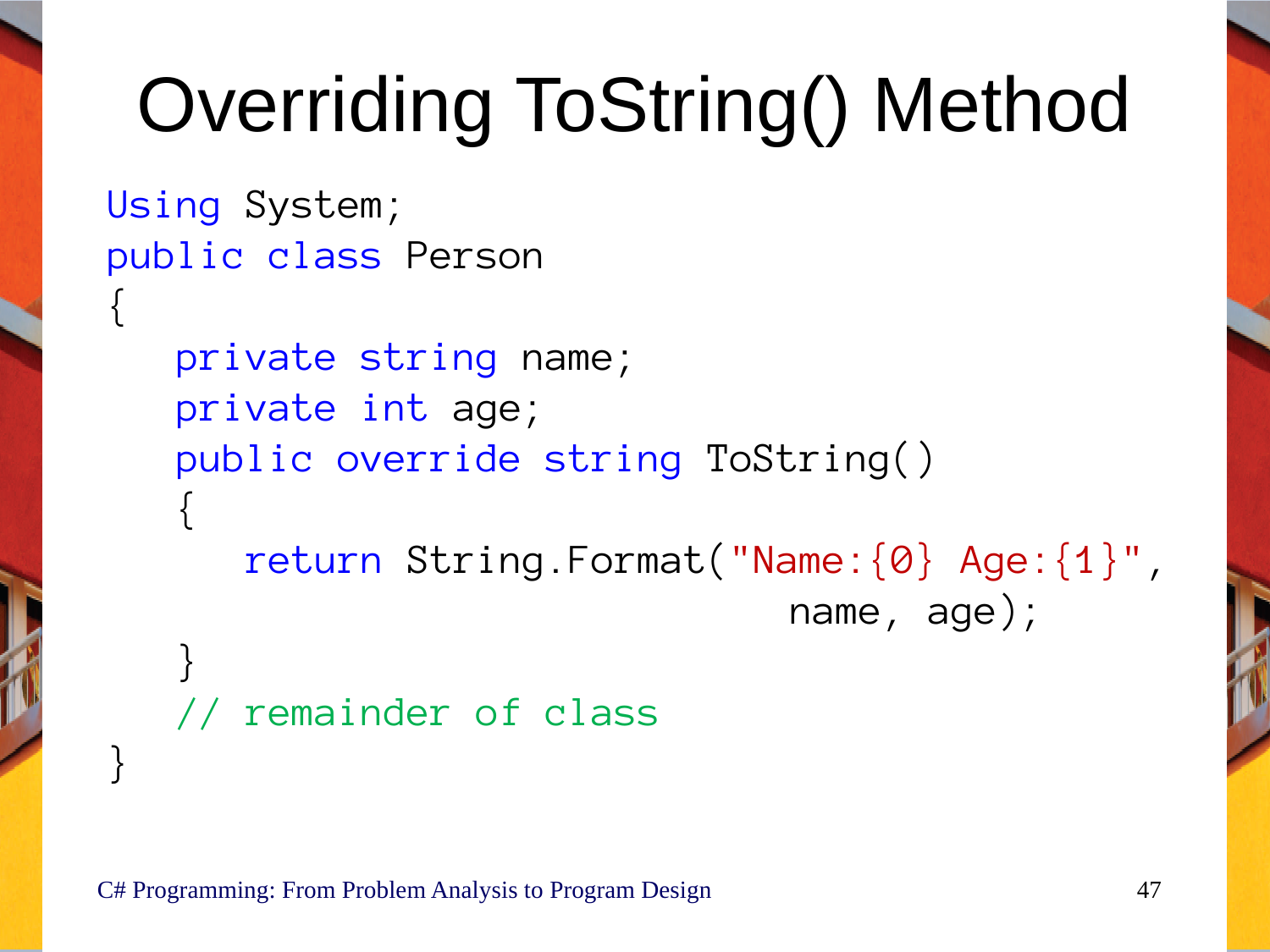

# Overriding ToString() Method
Using System;
public class Person
{
   private string name;
   private int age;
   public override string ToString()
   {
      return String.Format("Name:{0} Age:{1}",
						name, age);
   }
   // remainder of class
}
C# Programming: From Problem Analysis to Program Design

47